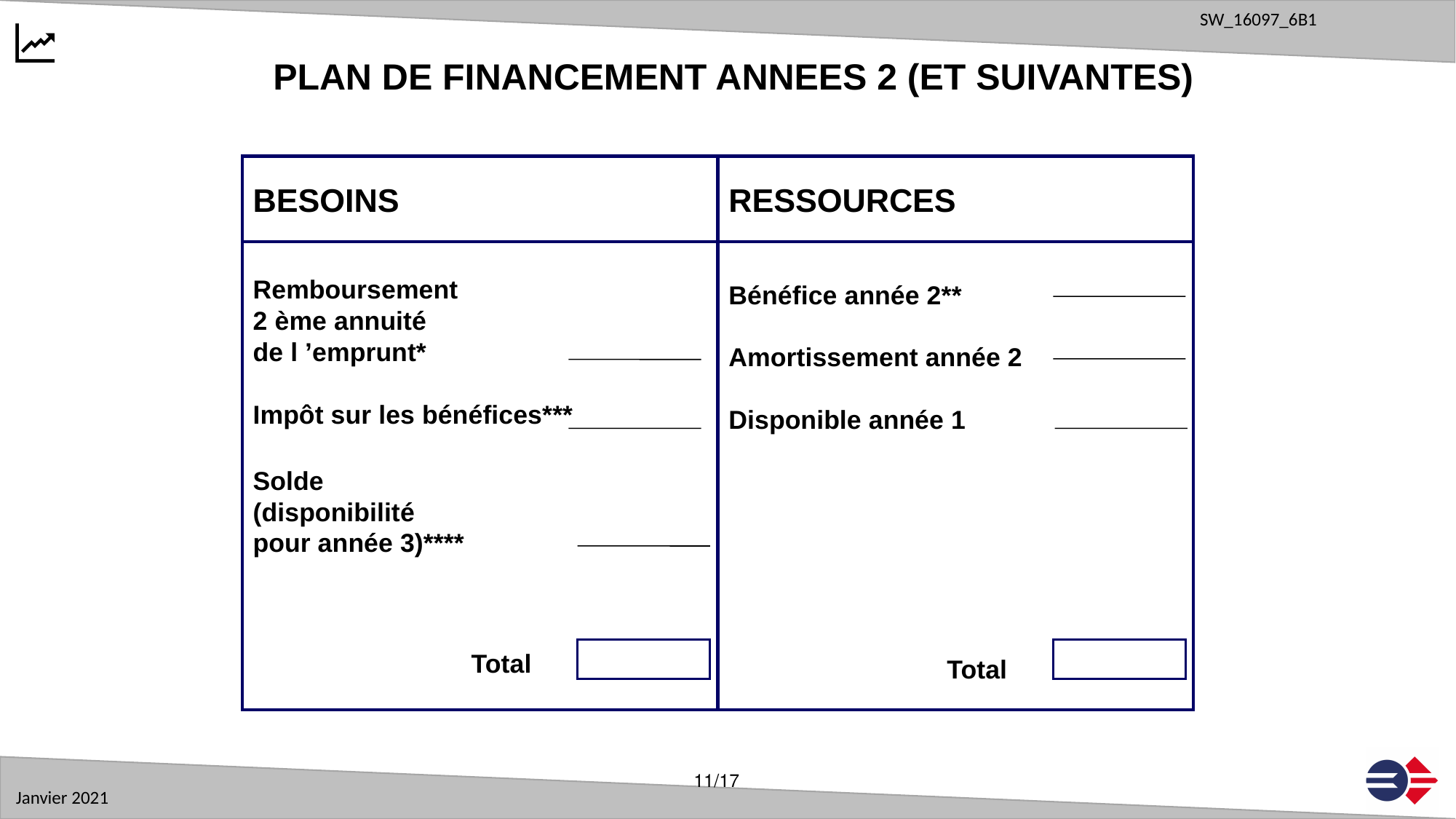

PLAN DE FINANCEMENT ANNEES 2 (ET SUIVANTES)
BESOINS
Remboursement
2 ème annuité
de l ’emprunt*

Impôt sur les bénéfices***

		Total

RESSOURCES

Bénéfice année 2**

Amortissement année 2

Disponible année 1

		Total

Solde
(disponibilité
pour année 3)****